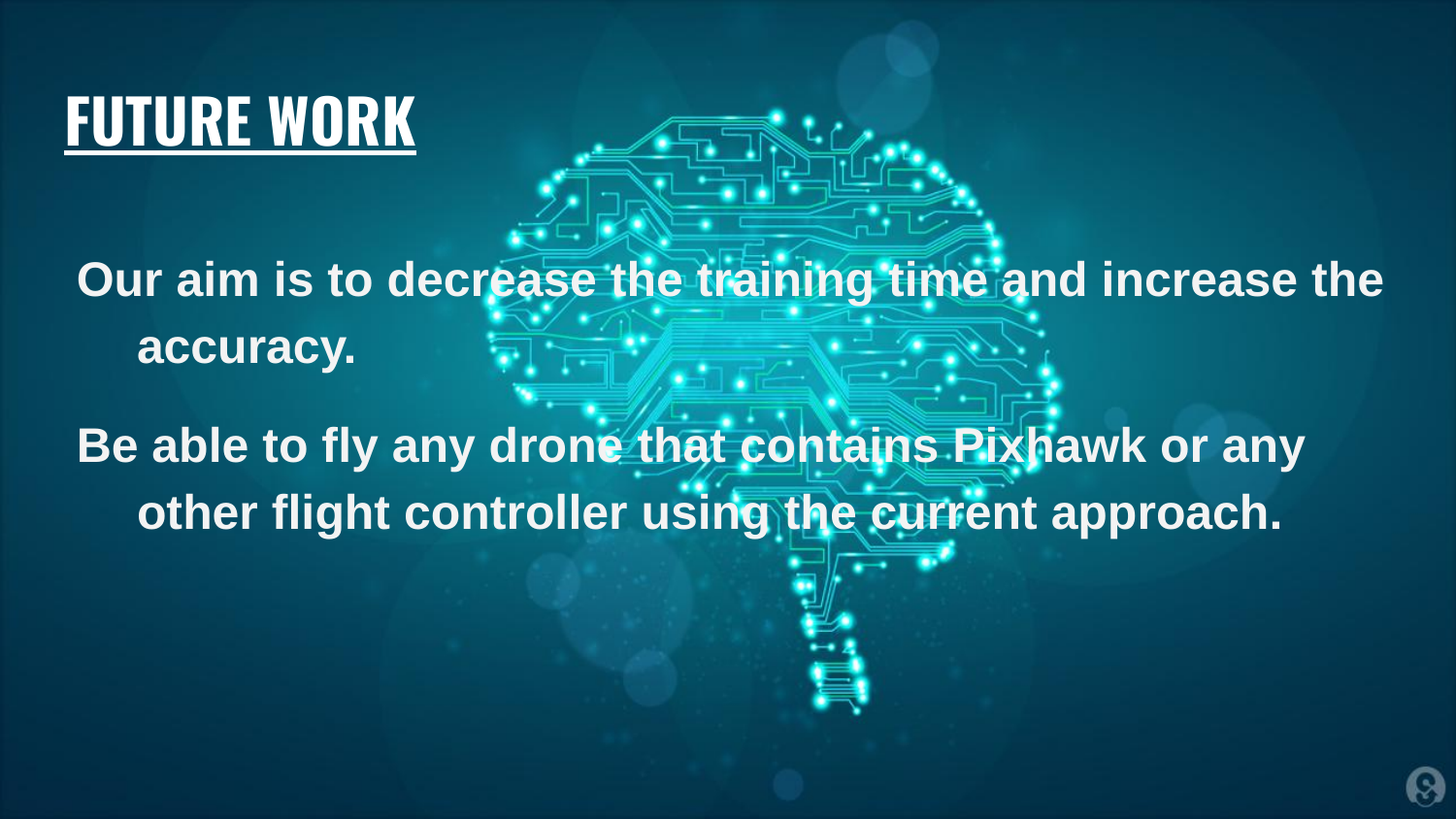

# FUTURE WORK
Our aim is to decrease the training time and increase the accuracy.
Be able to fly any drone that contains Pixhawk or any other flight controller using the current approach.